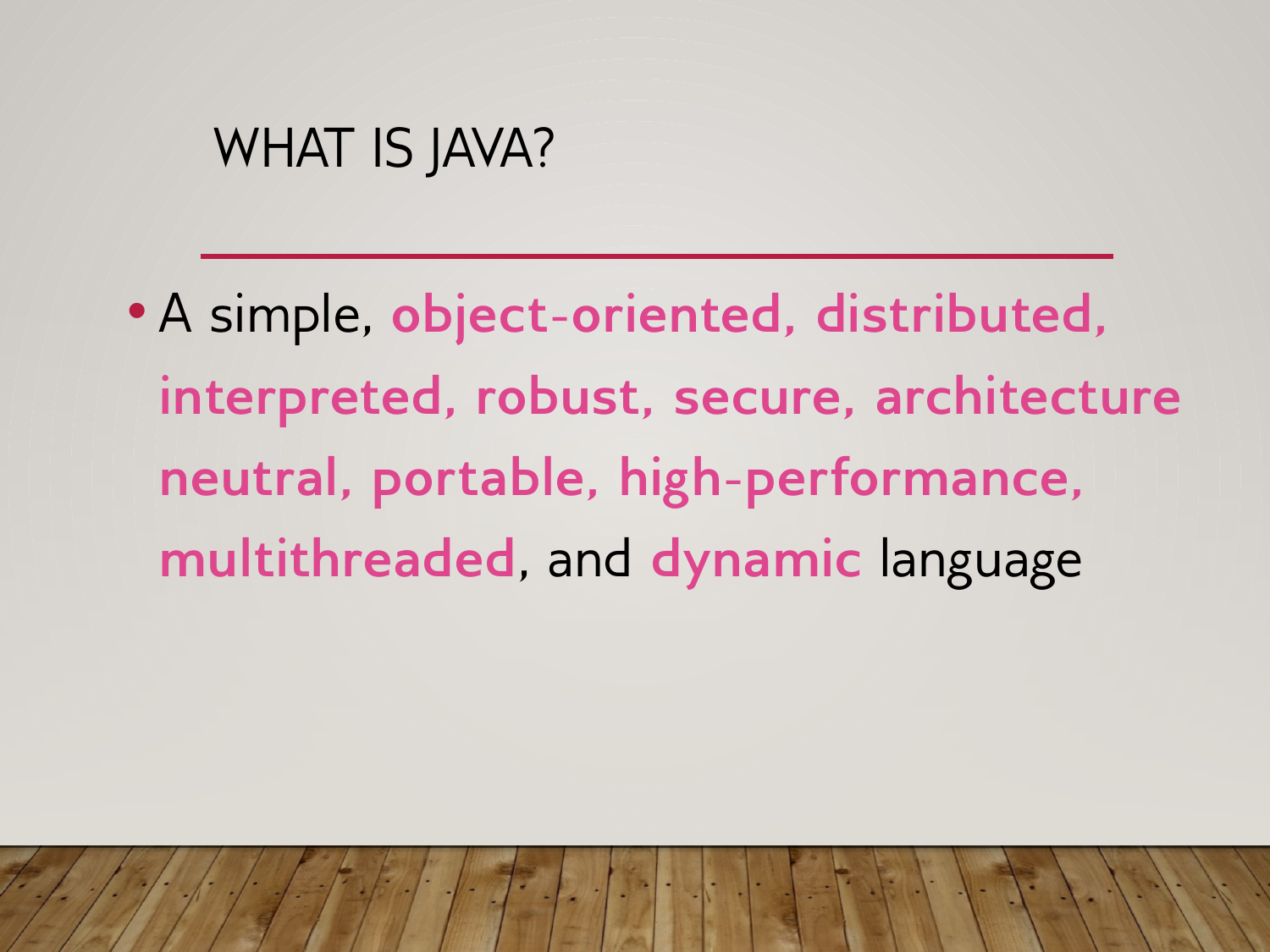

# What is Java?
A simple, object‐oriented, distributed, interpreted, robust, secure, architecture neutral, portable, high‐performance, multithreaded, and dynamic language